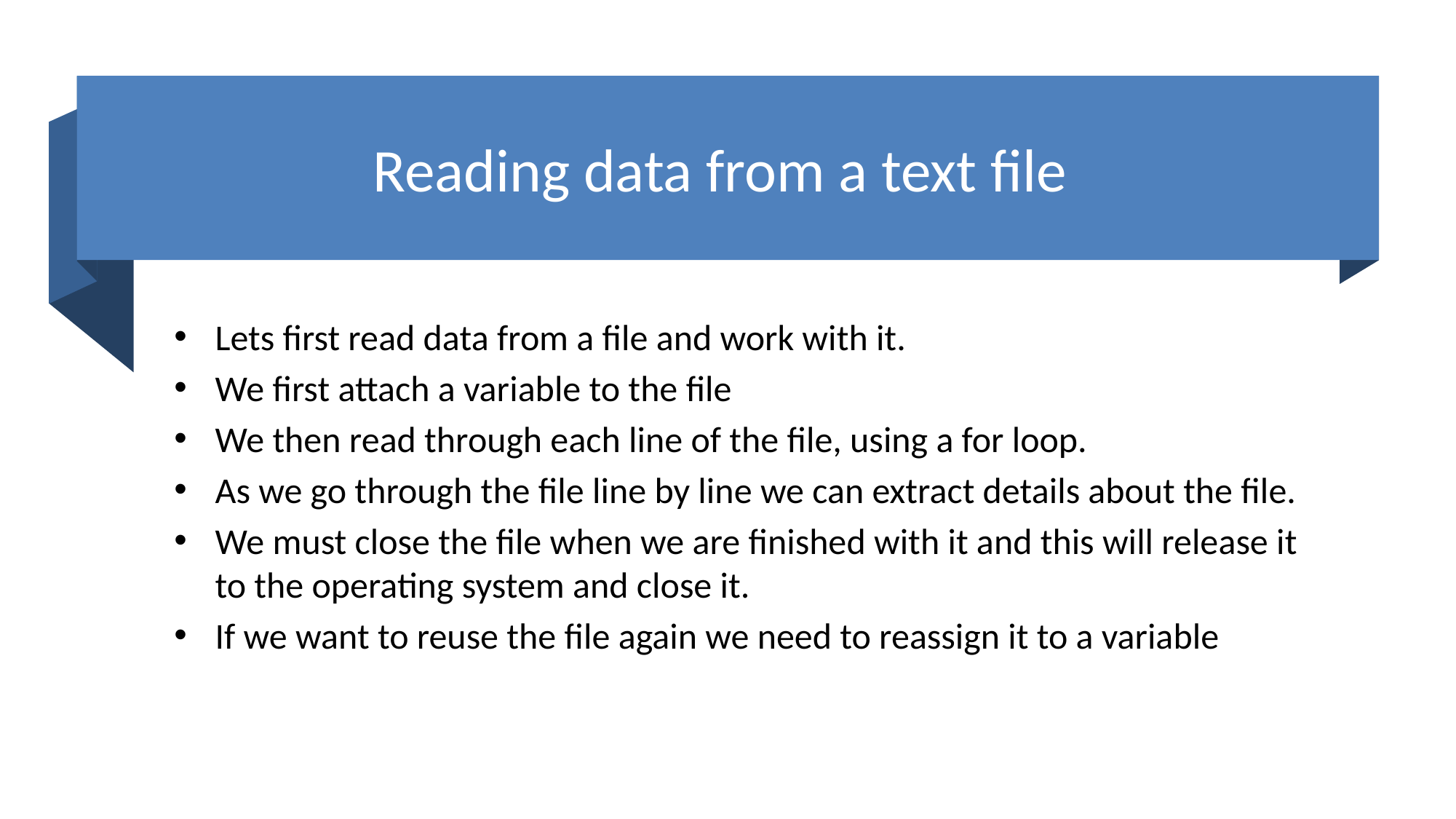

# Reading data from a text file

Lets first read data from a file and work with it.
We first attach a variable to the file
We then read through each line of the file, using a for loop.
As we go through the file line by line we can extract details about the file.
We must close the file when we are finished with it and this will release it to the operating system and close it.
If we want to reuse the file again we need to reassign it to a variable